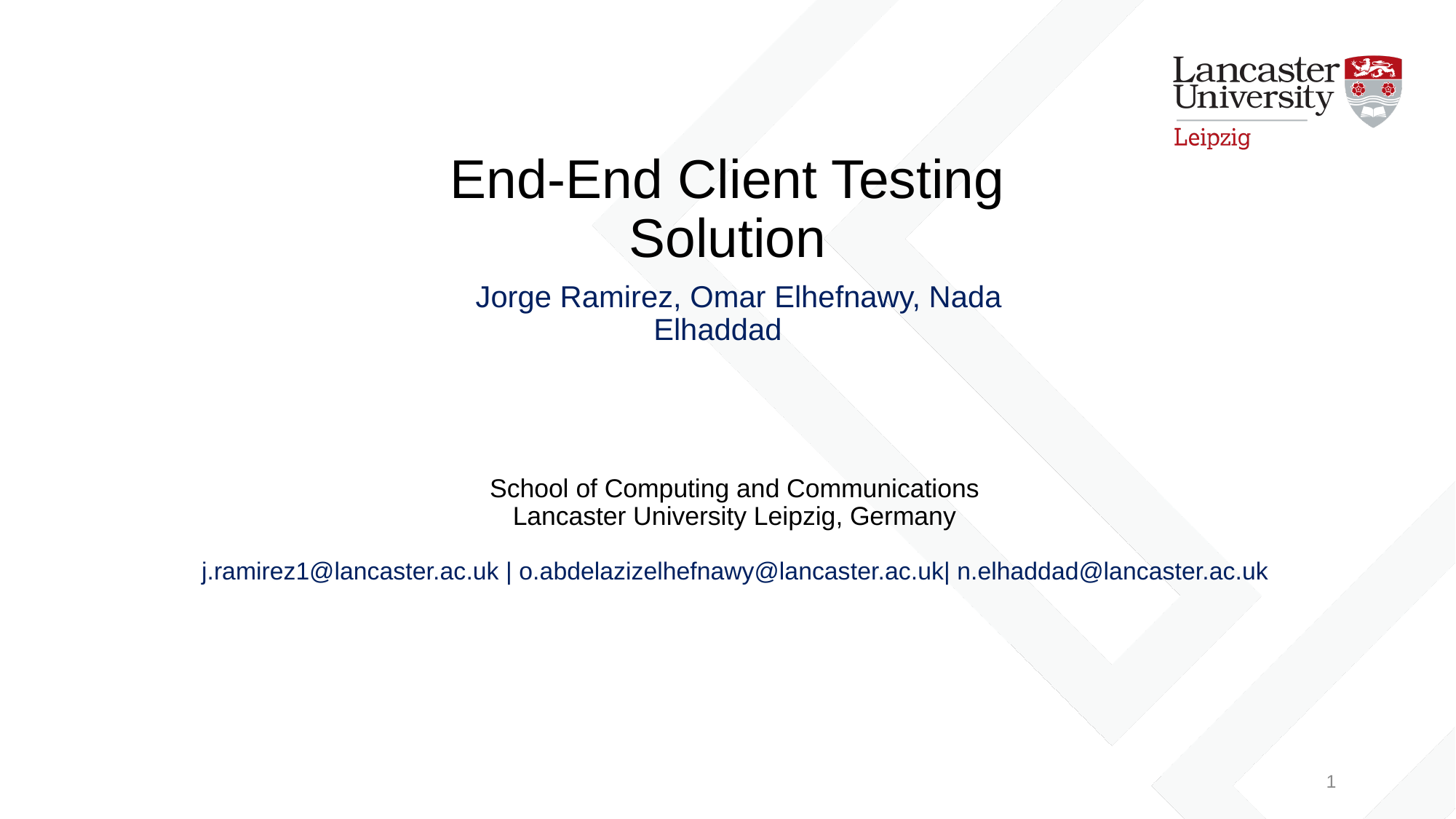

# End-End Client Testing Solution
 Jorge Ramirez, Omar Elhefnawy, Nada Elhaddad

School of Computing and Communications
Lancaster University Leipzig, Germany

j.ramirez1@lancaster.ac.uk | o.abdelazizelhefnawy@lancaster.ac.uk| n.elhaddad@lancaster.ac.uk
1